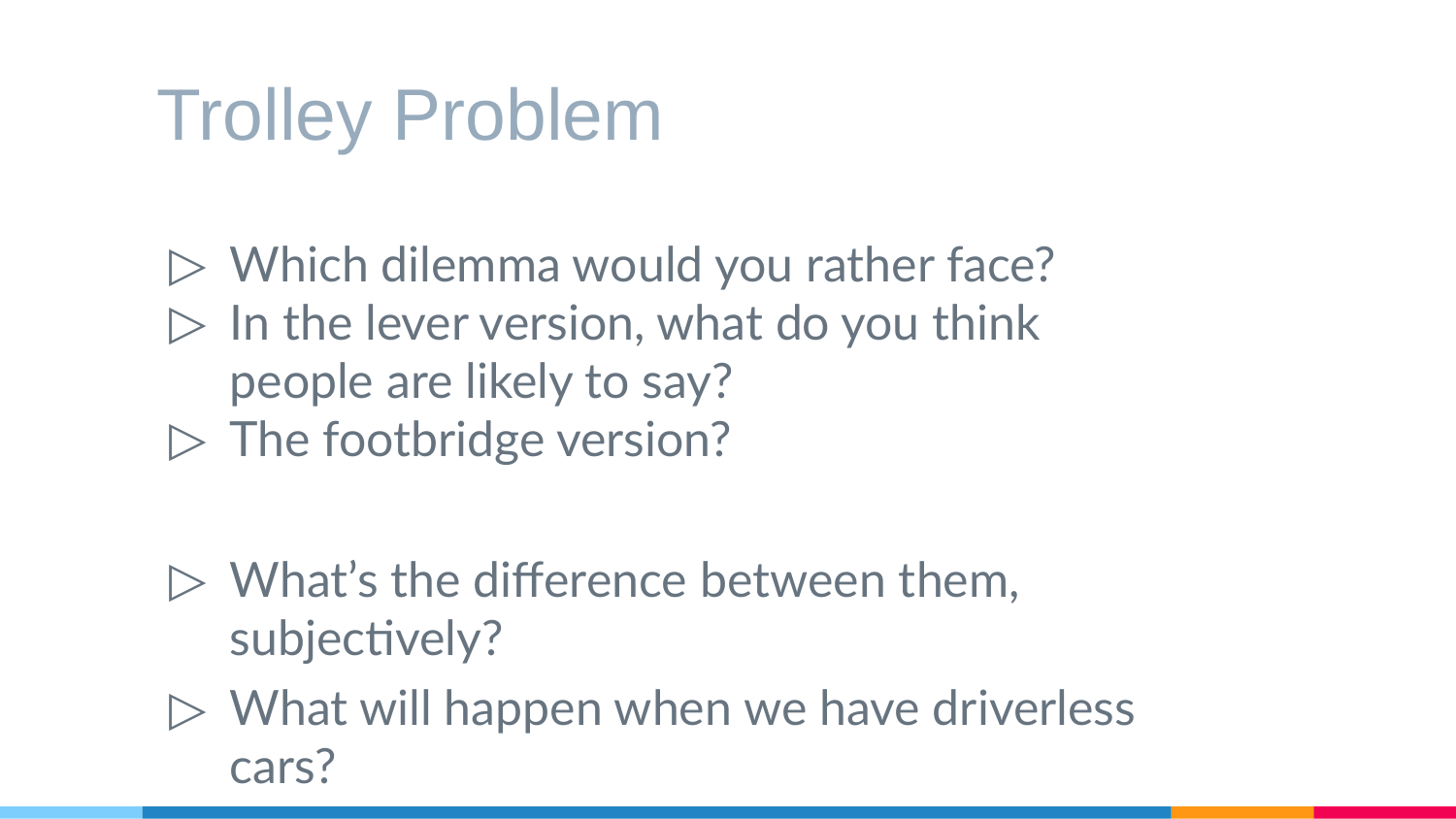

# Trolley Problem
Which dilemma would you rather face?
In the lever version, what do you think people are likely to say?
The footbridge version?

What’s the difference between them, subjectively?
What will happen when we have driverless cars?